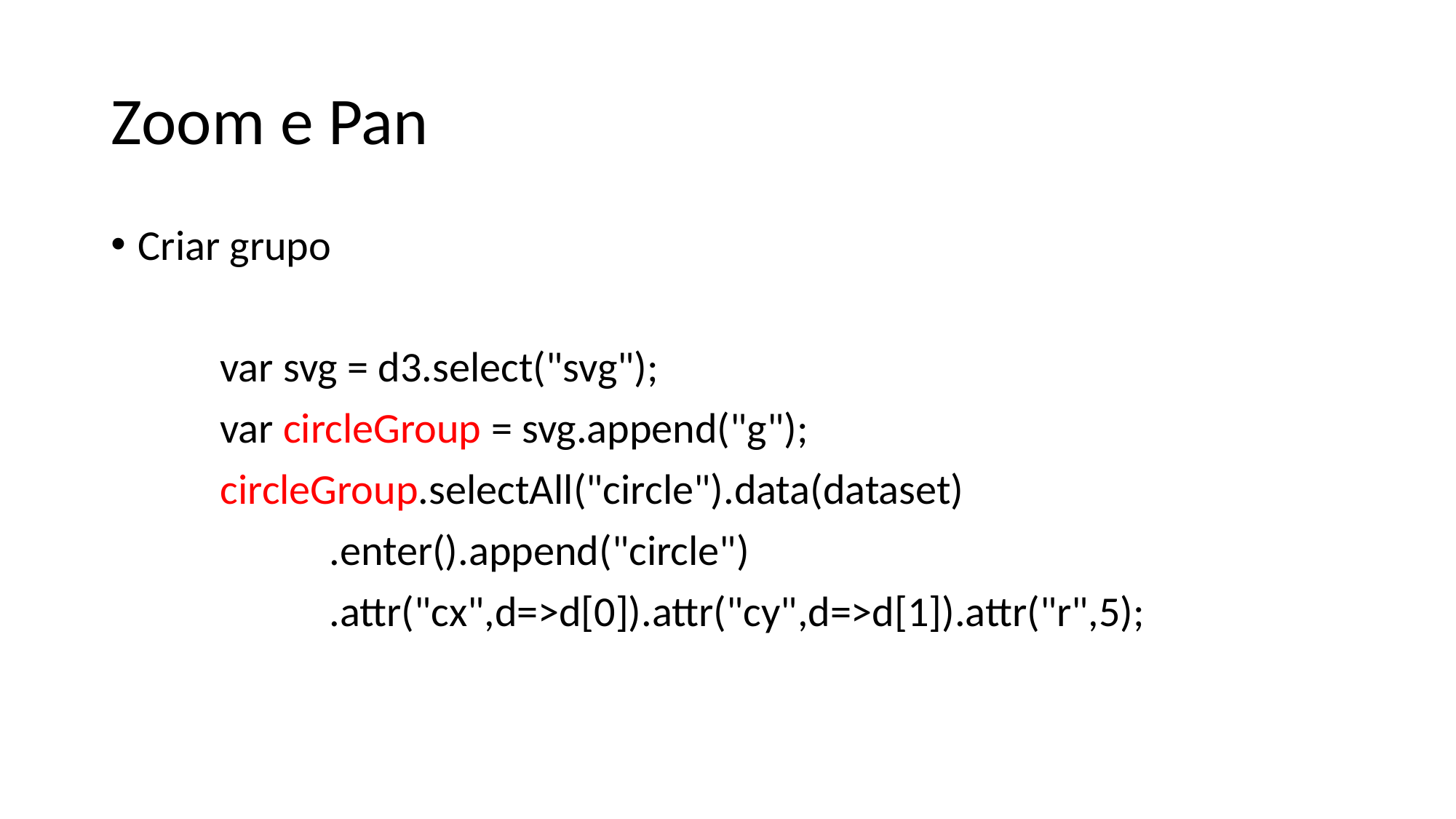

# Zoom e Pan
Criar grupo

	var svg = d3.select("svg");
	var circleGroup = svg.append("g");
	circleGroup.selectAll("circle").data(dataset)
		.enter().append("circle")
    		.attr("cx",d=>d[0]).attr("cy",d=>d[1]).attr("r",5);